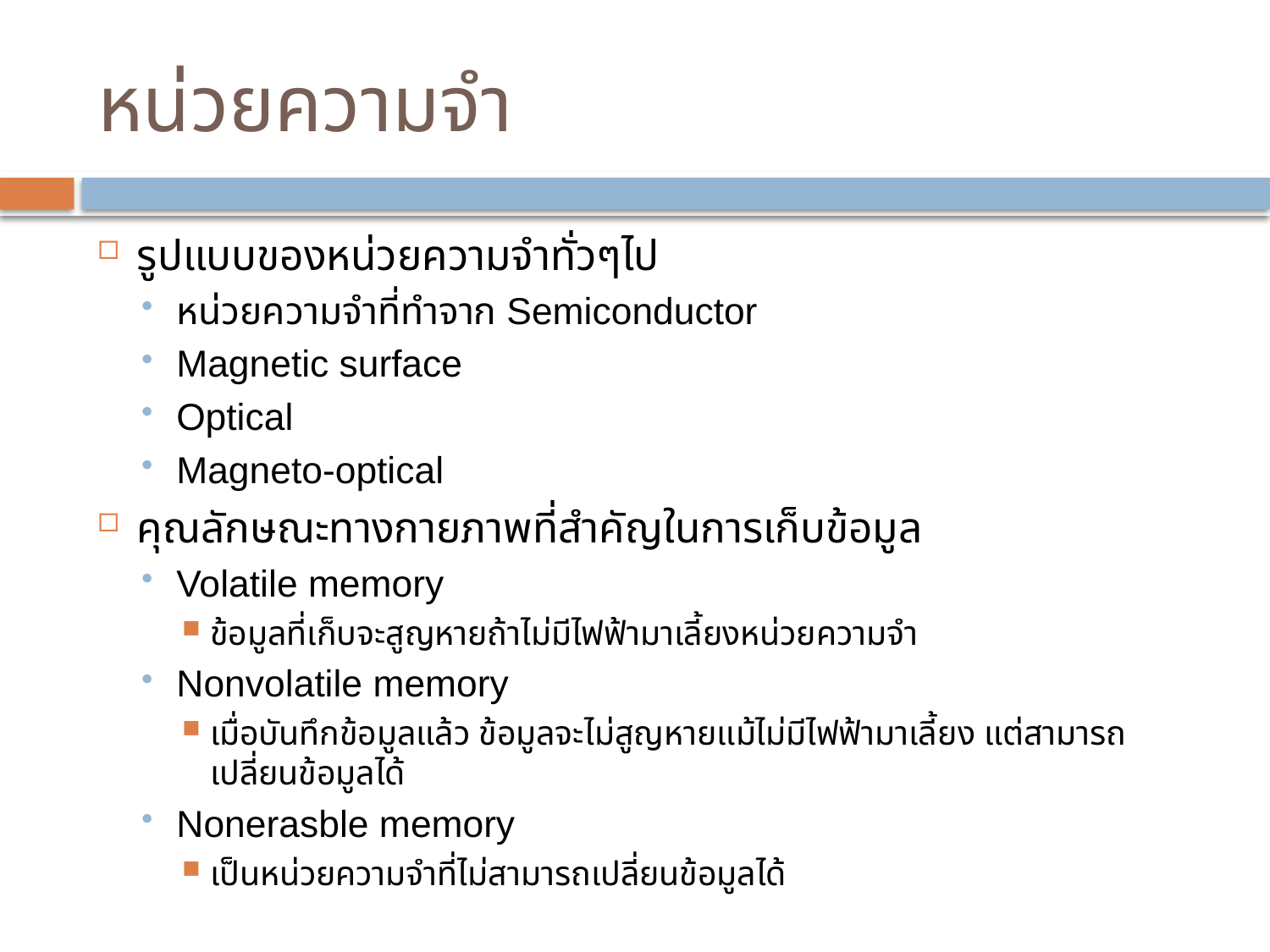

# หน่วยความจำ
รูปแบบของหน่วยความจำทั่วๆไป
หน่วยความจำที่ทำจาก Semiconductor
Magnetic surface
Optical
Magneto-optical
คุณลักษณะทางกายภาพที่สำคัญในการเก็บข้อมูล
Volatile memory
ข้อมูลที่เก็บจะสูญหายถ้าไม่มีไฟฟ้ามาเลี้ยงหน่วยความจำ
Nonvolatile memory
เมื่อบันทึกข้อมูลแล้ว ข้อมูลจะไม่สูญหายแม้ไม่มีไฟฟ้ามาเลี้ยง แต่สามารถเปลี่ยนข้อมูลได้
Nonerasble memory
เป็นหน่วยความจำที่ไม่สามารถเปลี่ยนข้อมูลได้